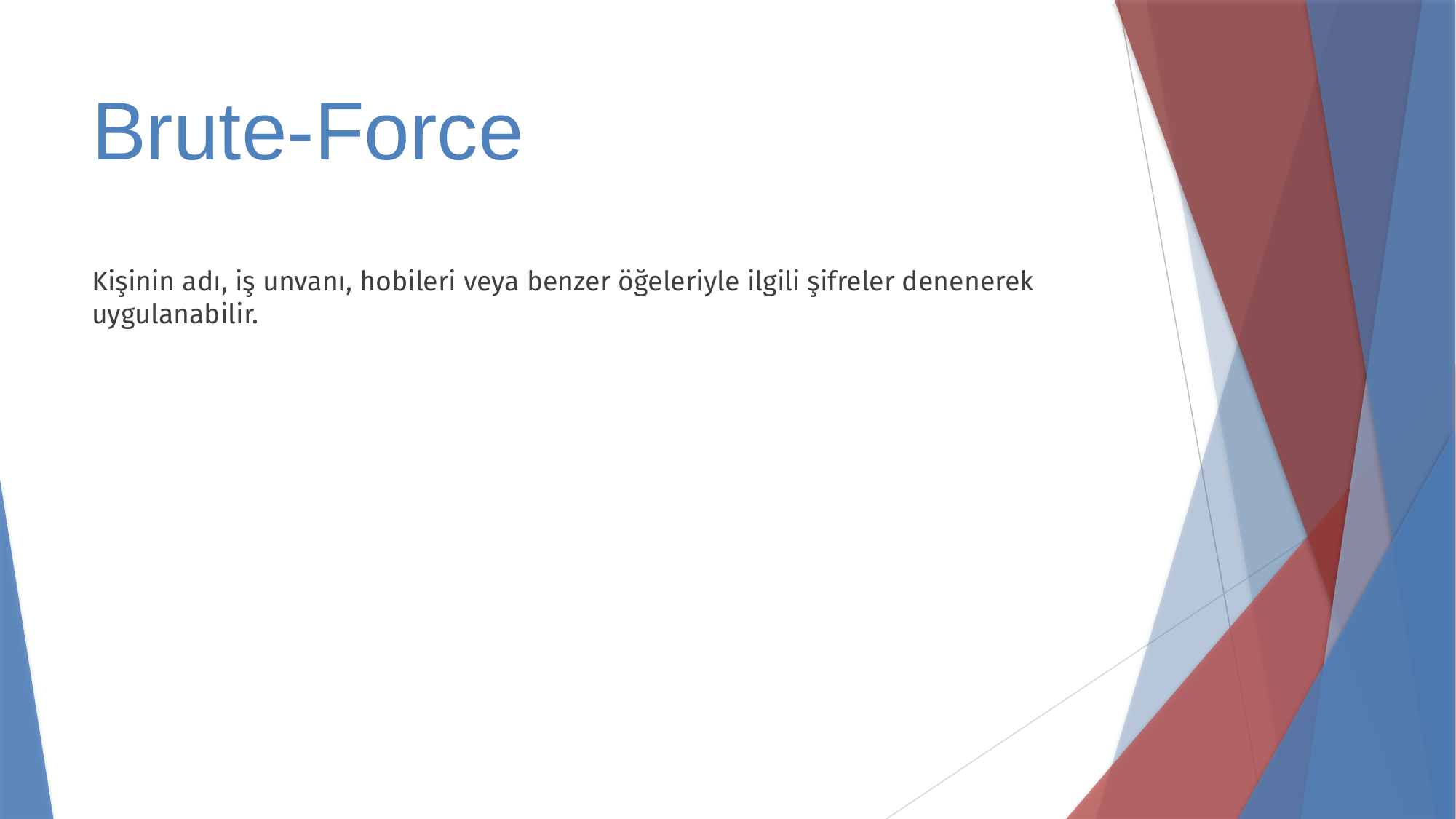

# Brute-Force
Kişinin adı, iş unvanı, hobileri veya benzer öğeleriyle ilgili şifreler denenerek uygulanabilir.